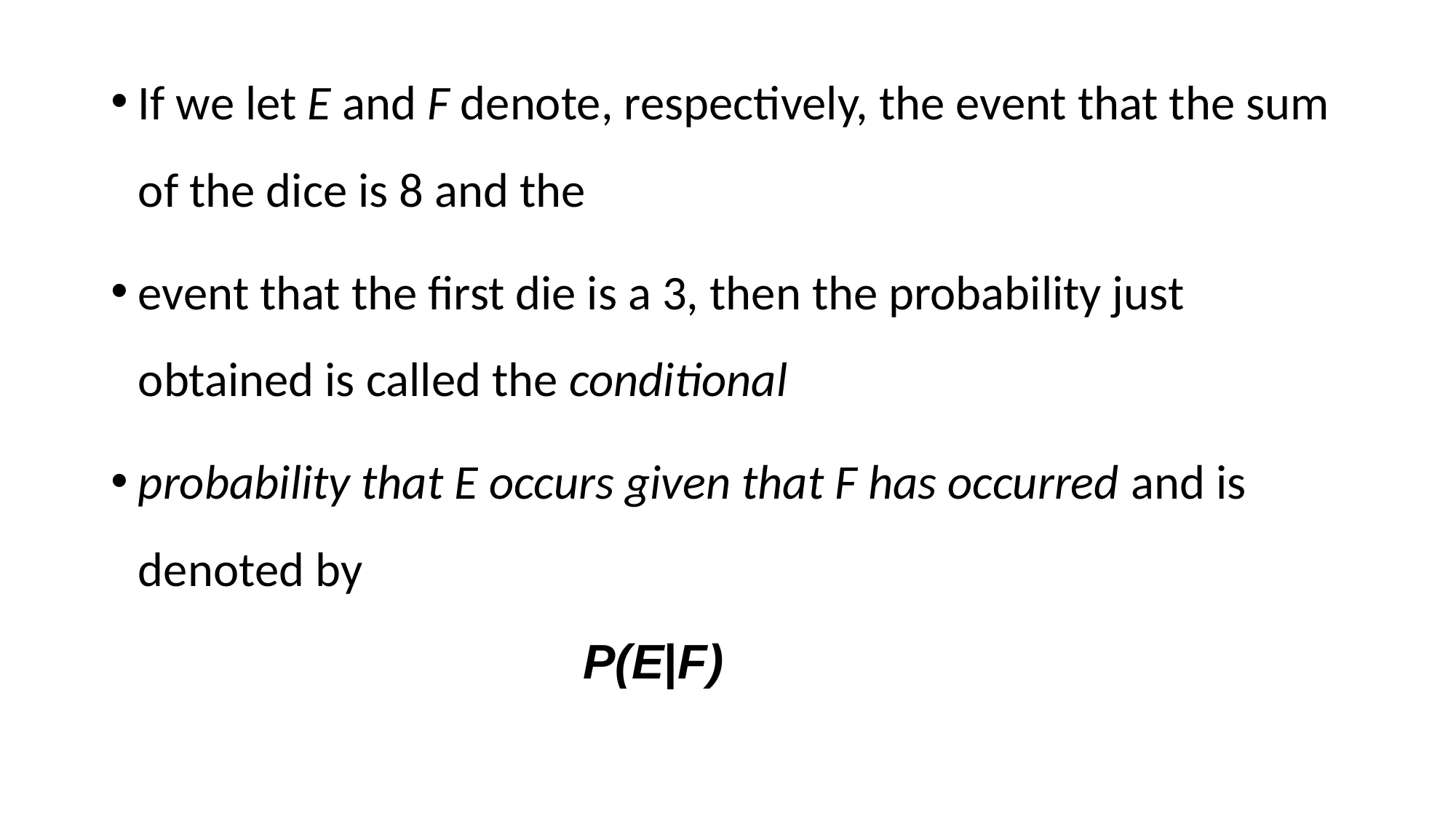

If we let E and F denote, respectively, the event that the sum of the dice is 8 and the
event that the first die is a 3, then the probability just obtained is called the conditional
probability that E occurs given that F has occurred and is denoted by
P(E|F)